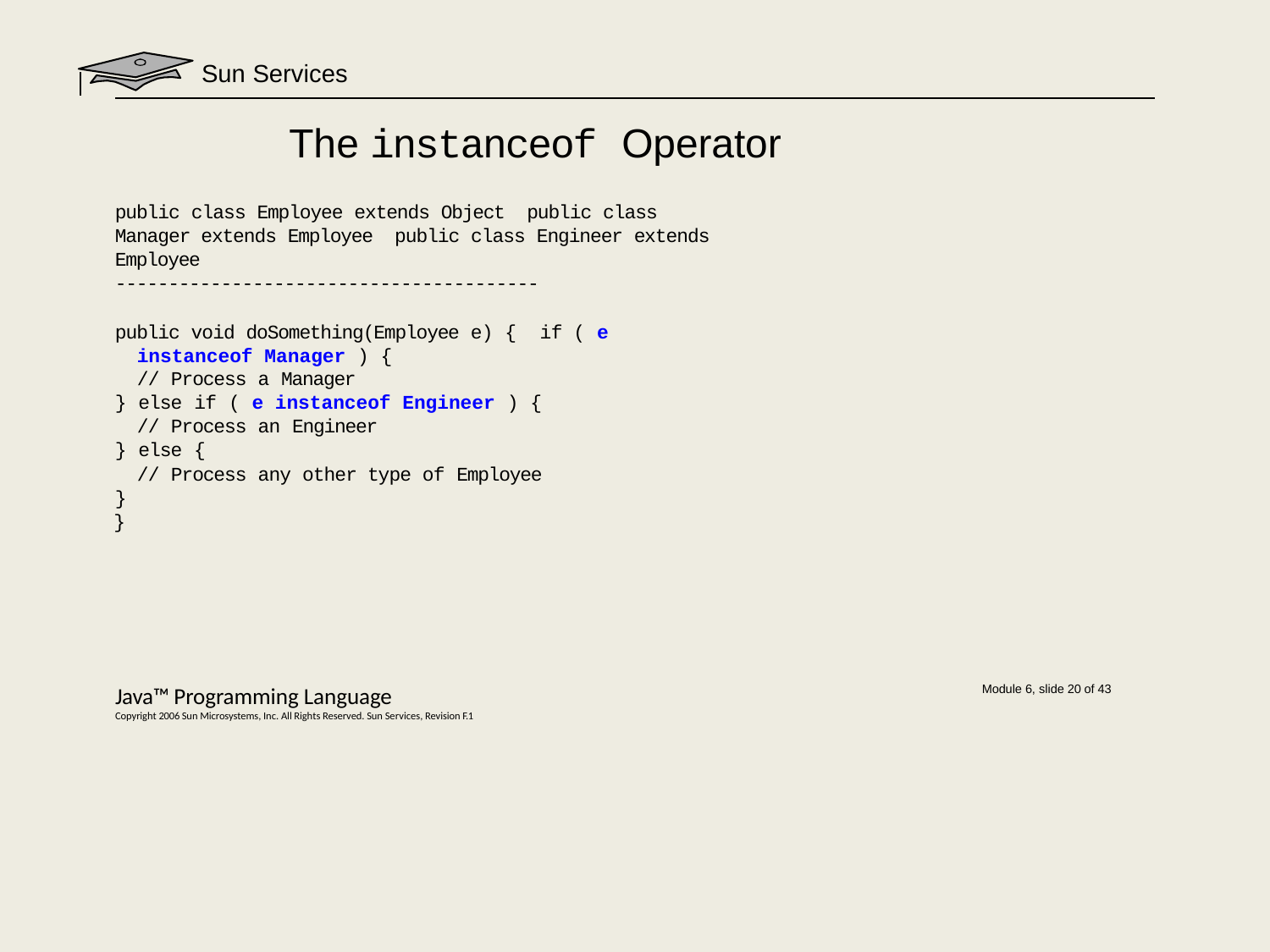

# Sun Services

The instanceof Operator
public class Employee extends Object  public class Manager extends Employee  public class Engineer extends Employee
----------------------------------------

public void doSomething(Employee e) {  if ( e instanceof Manager ) {
// Process a Manager
} else if ( e instanceof Engineer ) {
// Process an Engineer
} else {
// Process any other type of Employee
}
}
Java™ Programming Language
Copyright 2006 Sun Microsystems, Inc. All Rights Reserved. Sun Services, Revision F.1
Module 6, slide 20 of 43